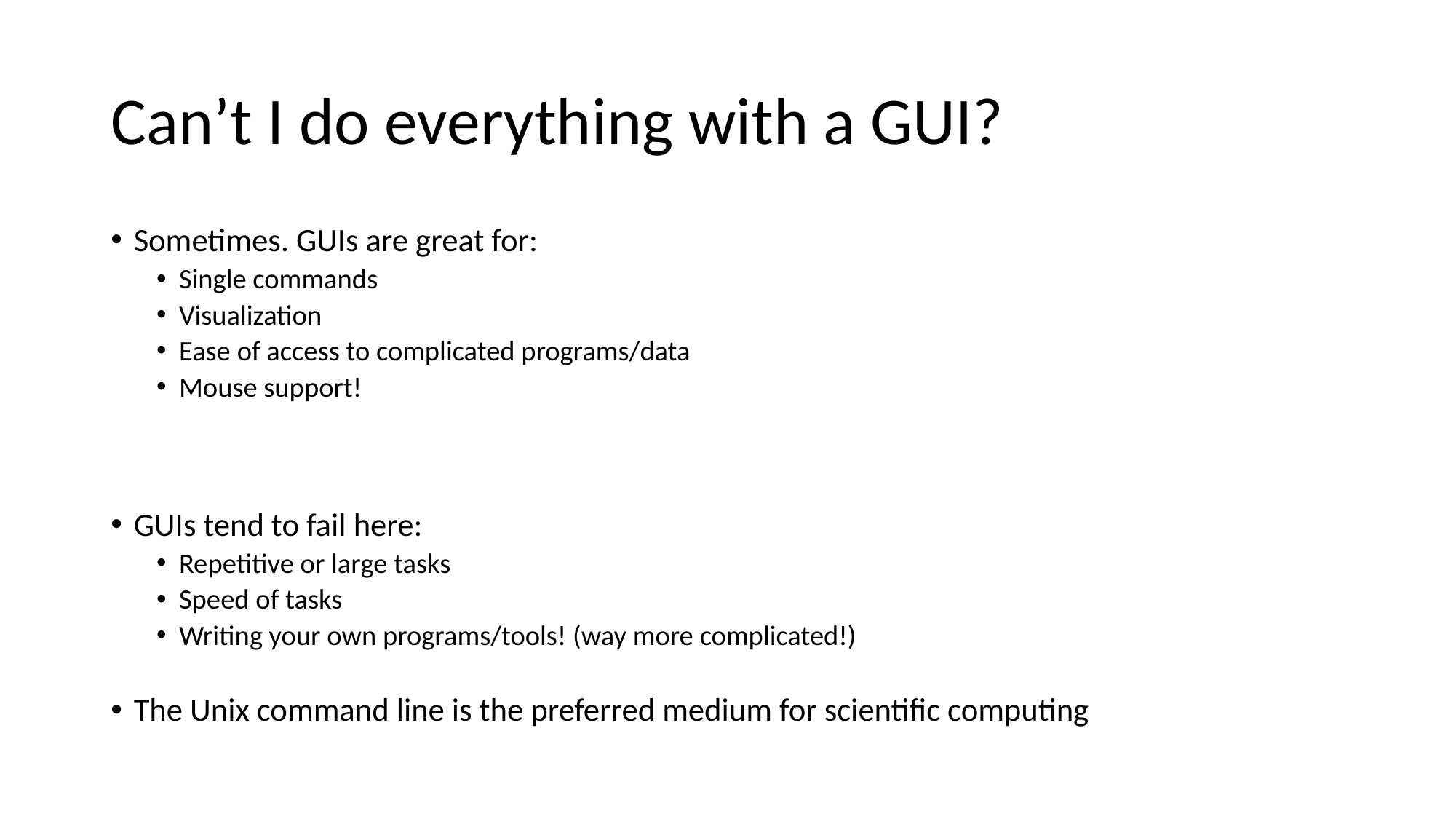

# Can’t I do everything with a GUI?
Sometimes. GUIs are great for:
Single commands
Visualization
Ease of access to complicated programs/data
Mouse support!

GUIs tend to fail here:
Repetitive or large tasks
Speed of tasks
Writing your own programs/tools! (way more complicated!)
The Unix command line is the preferred medium for scientific computing